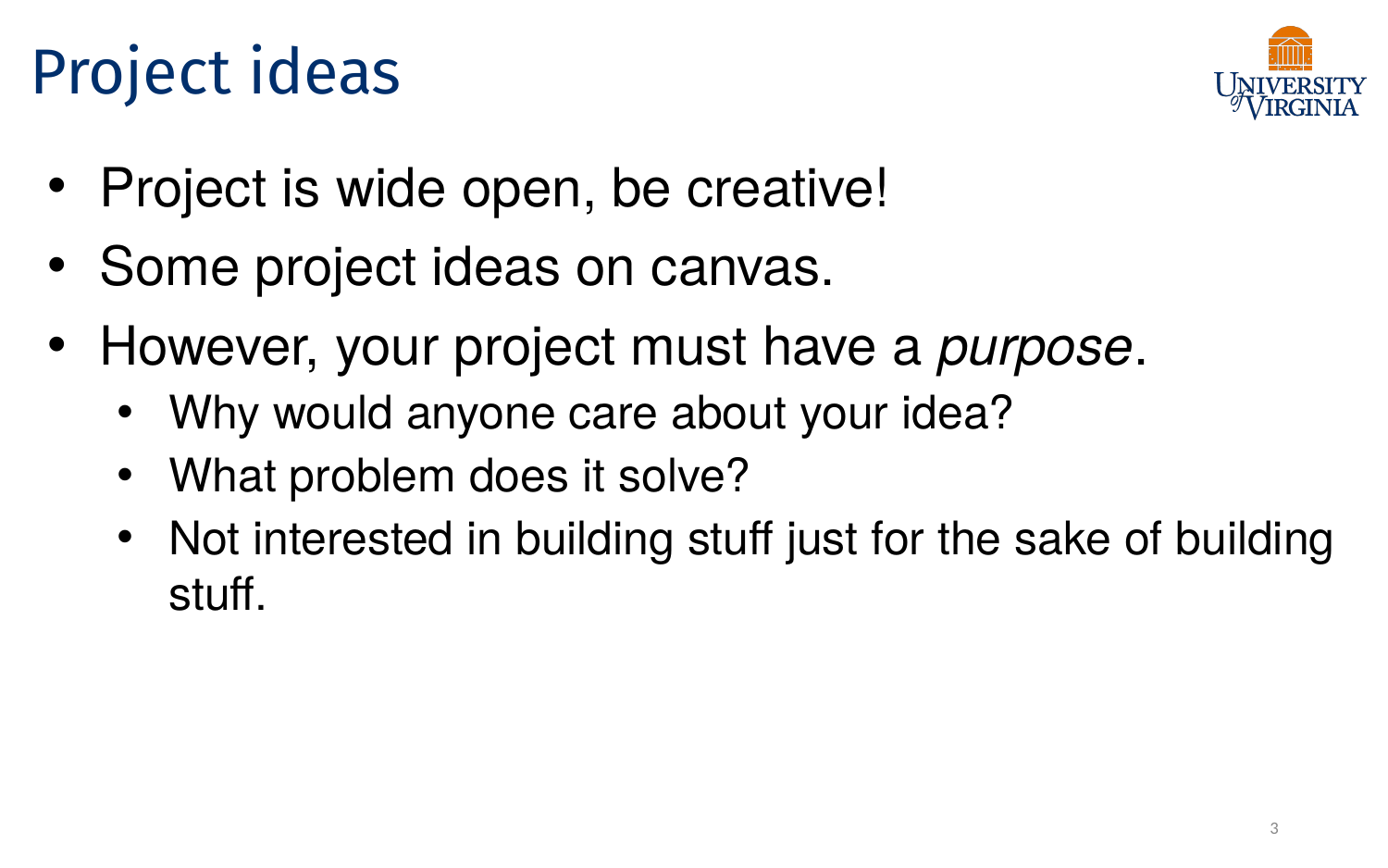

# Project ideas
Project is wide open, be creative!
Some project ideas on canvas.
However, your project must have a purpose.
Why would anyone care about your idea?
What problem does it solve?
Not interested in building stuff just for the sake of building stuff.
3